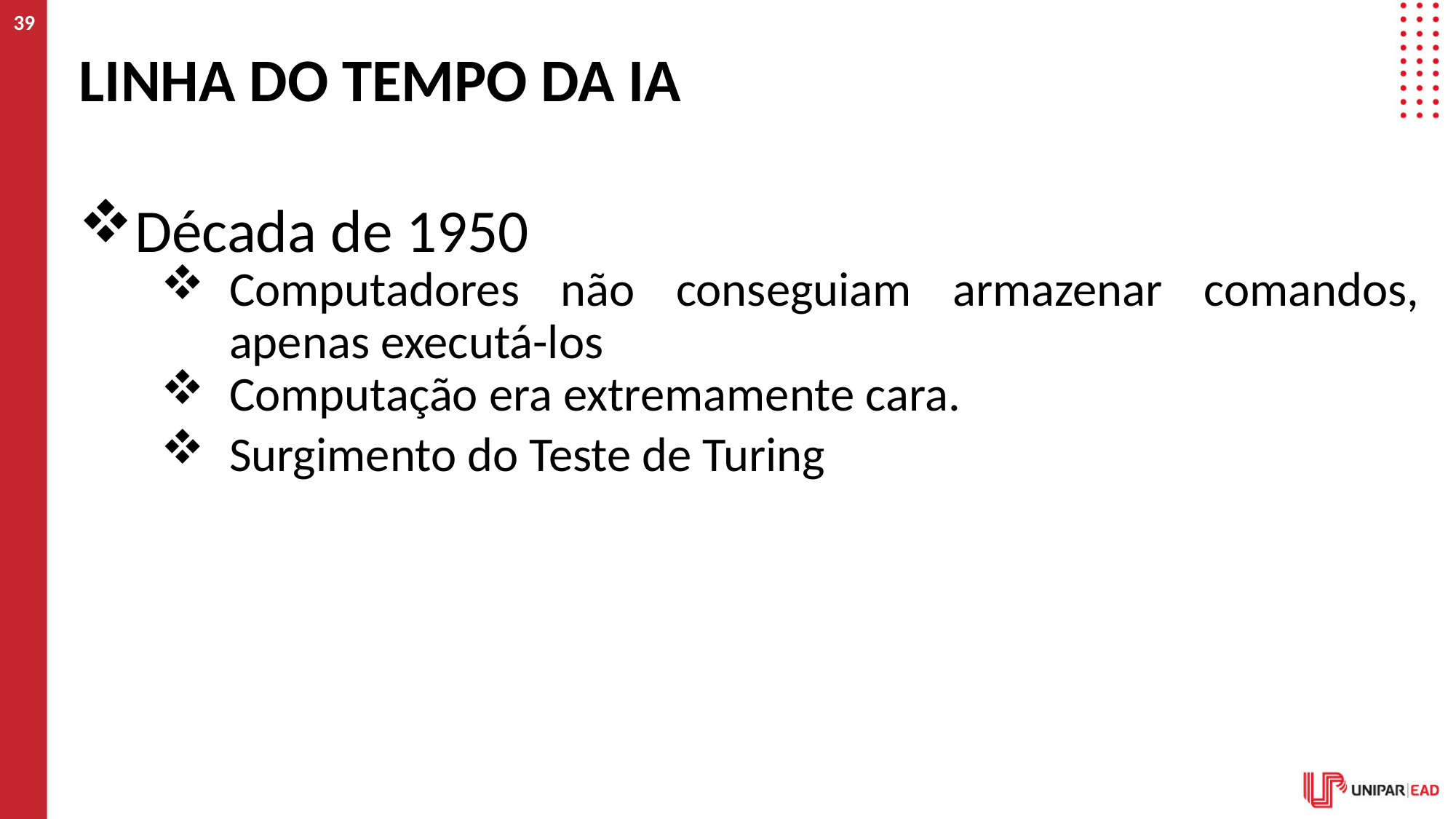

39
# Linha do tempo da ia
Década de 1950
Computadores não conseguiam armazenar comandos, apenas executá-los
Computação era extremamente cara.
Surgimento do Teste de Turing